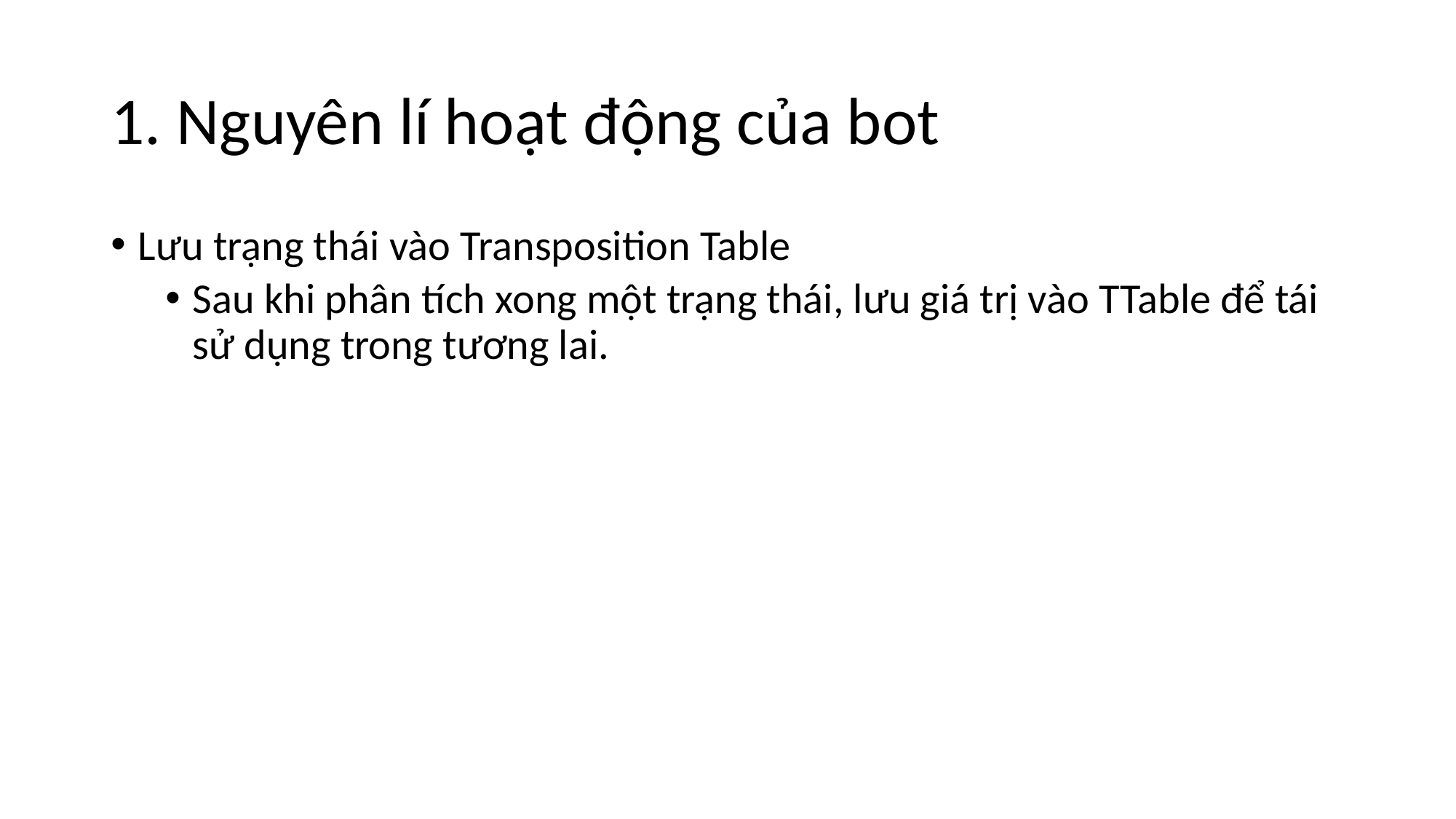

# 1. Nguyên lí hoạt động của bot
Lưu trạng thái vào Transposition Table
Sau khi phân tích xong một trạng thái, lưu giá trị vào TTable để tái sử dụng trong tương lai.